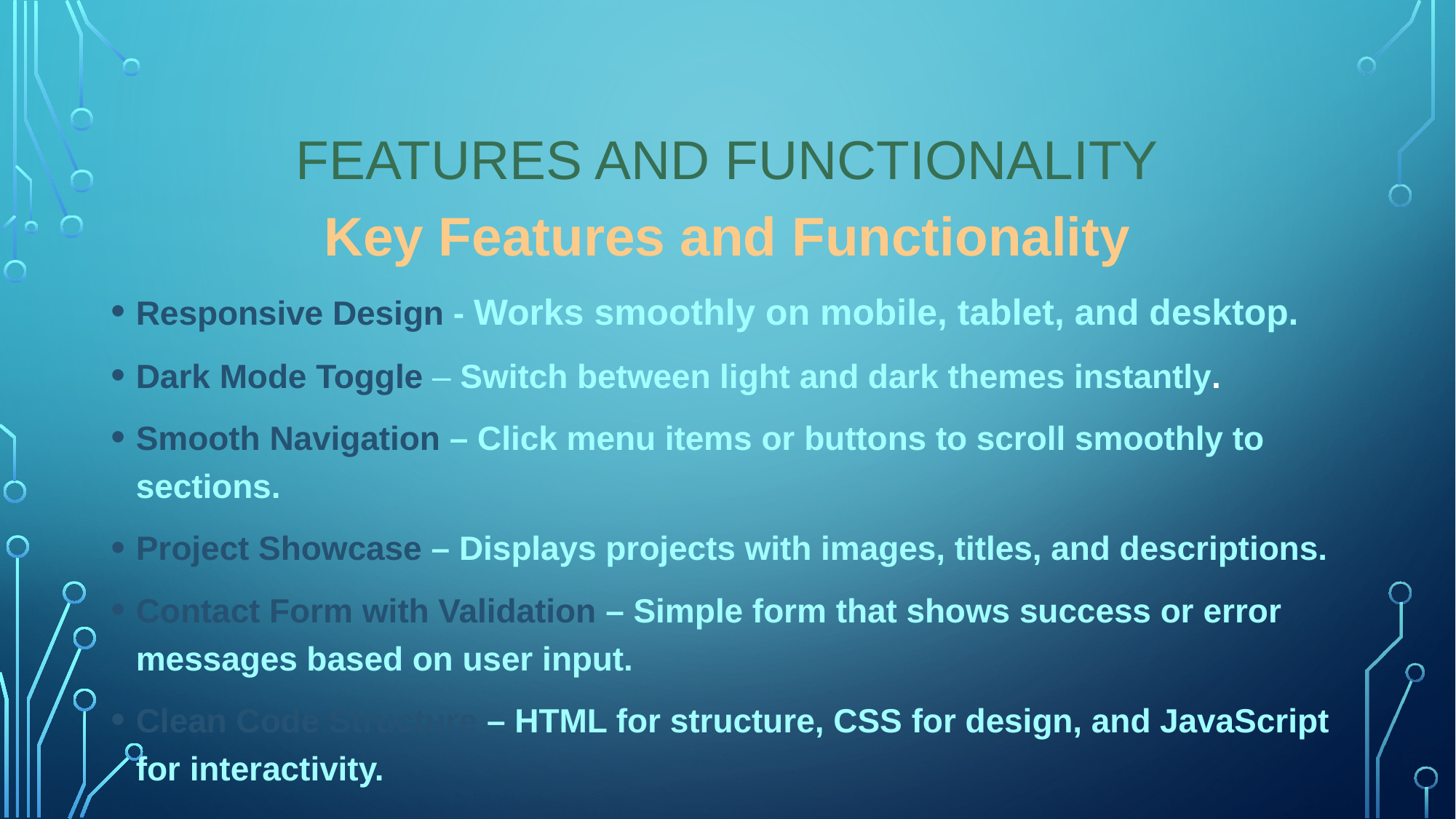

# FEATURES AND FUNCTIONALITY
Key Features and Functionality
Responsive Design - Works smoothly on mobile, tablet, and desktop.
Dark Mode Toggle – Switch between light and dark themes instantly.
Smooth Navigation – Click menu items or buttons to scroll smoothly to sections.
Project Showcase – Displays projects with images, titles, and descriptions.
Contact Form with Validation – Simple form that shows success or error messages based on user input.
Clean Code Structure – HTML for structure, CSS for design, and JavaScript for interactivity.